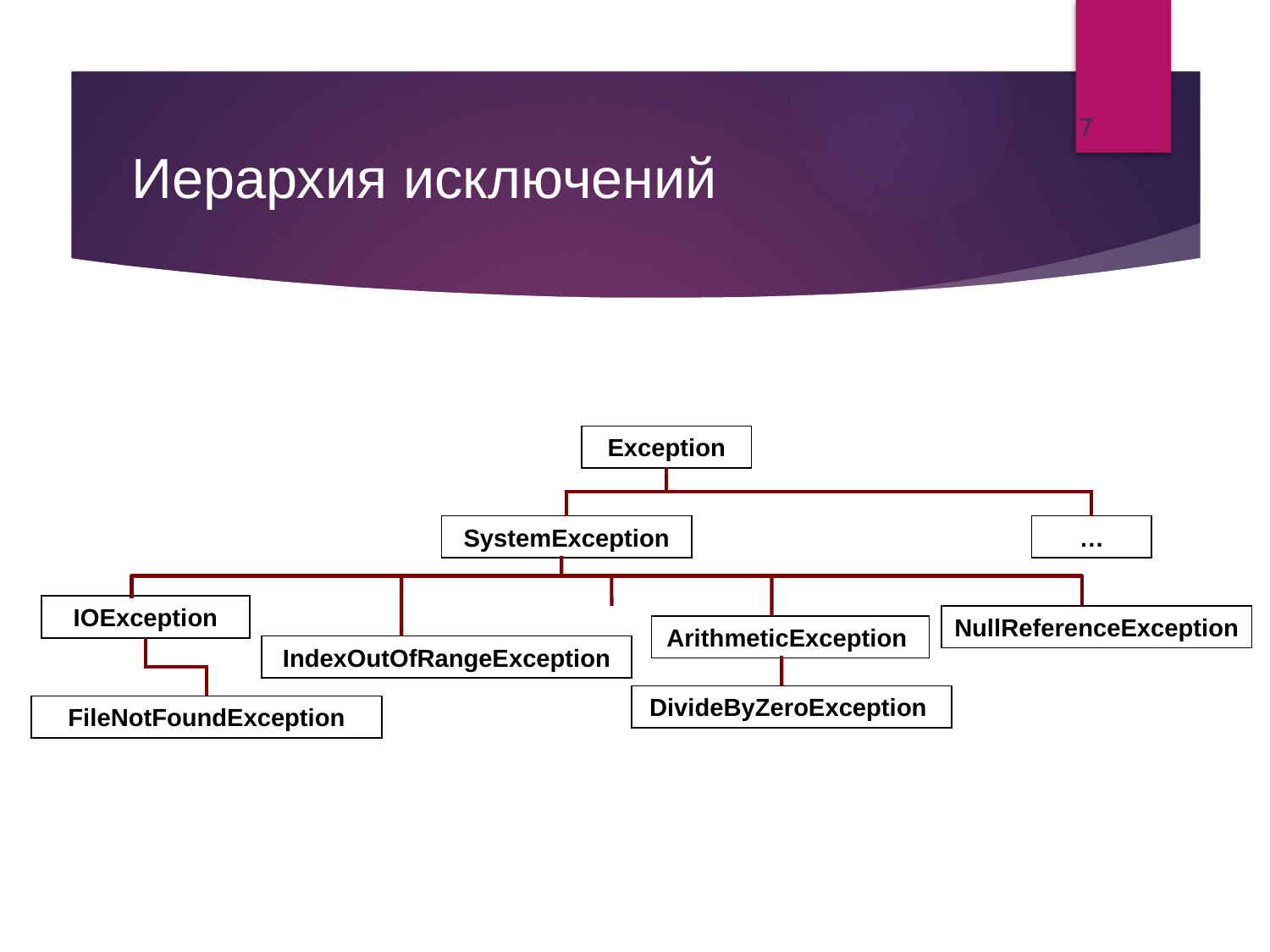

7
# Иерархия исключений
Exception
SystemException
…

IOException
NullReferenceException
ArithmeticException
IndexOutOfRangeException

DivideByZeroException
FileNotFoundException